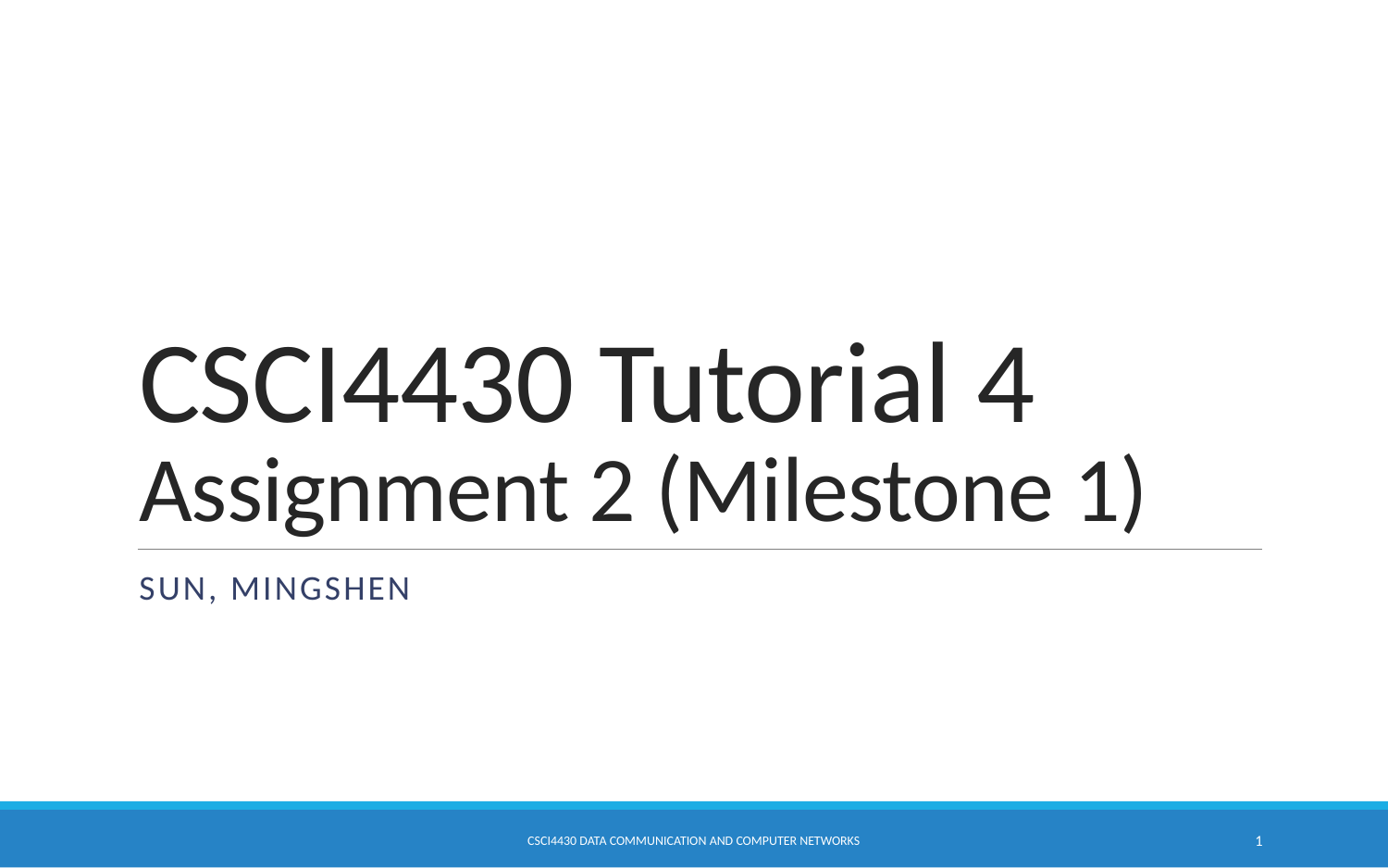

# CSCI4430 Tutorial 4 Assignment 2 (Milestone 1)
SUN, Mingshen
CSCI4430 Data Communication and Computer Networks
1